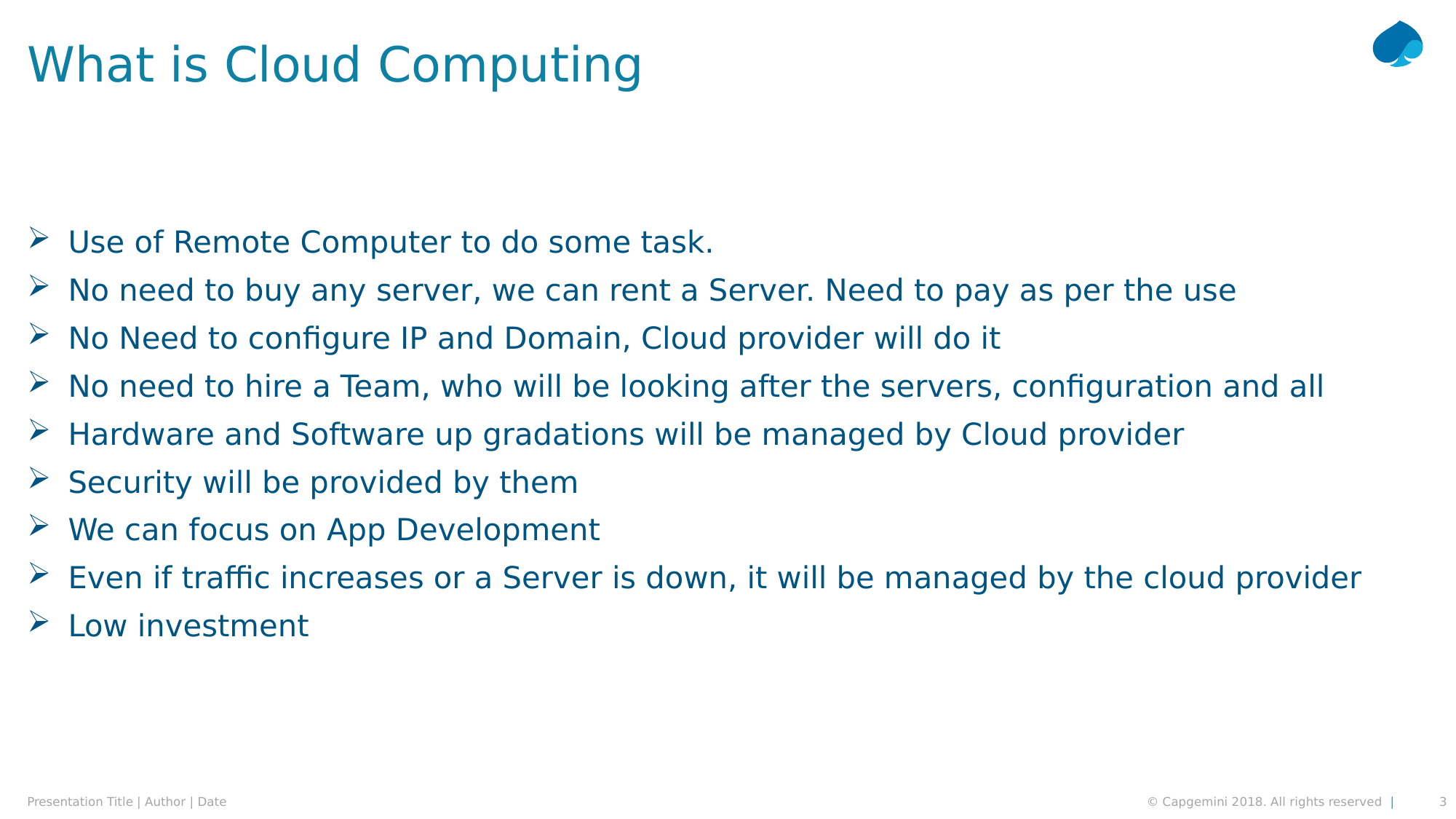

# What is Cloud Computing

Use of Remote Computer to do some task.
No need to buy any server, we can rent a Server. Need to pay as per the use
No Need to configure IP and Domain, Cloud provider will do it
No need to hire a Team, who will be looking after the servers, configuration and all
Hardware and Software up gradations will be managed by Cloud provider
Security will be provided by them
We can focus on App Development
Even if traffic increases or a Server is down, it will be managed by the cloud provider
Low investment